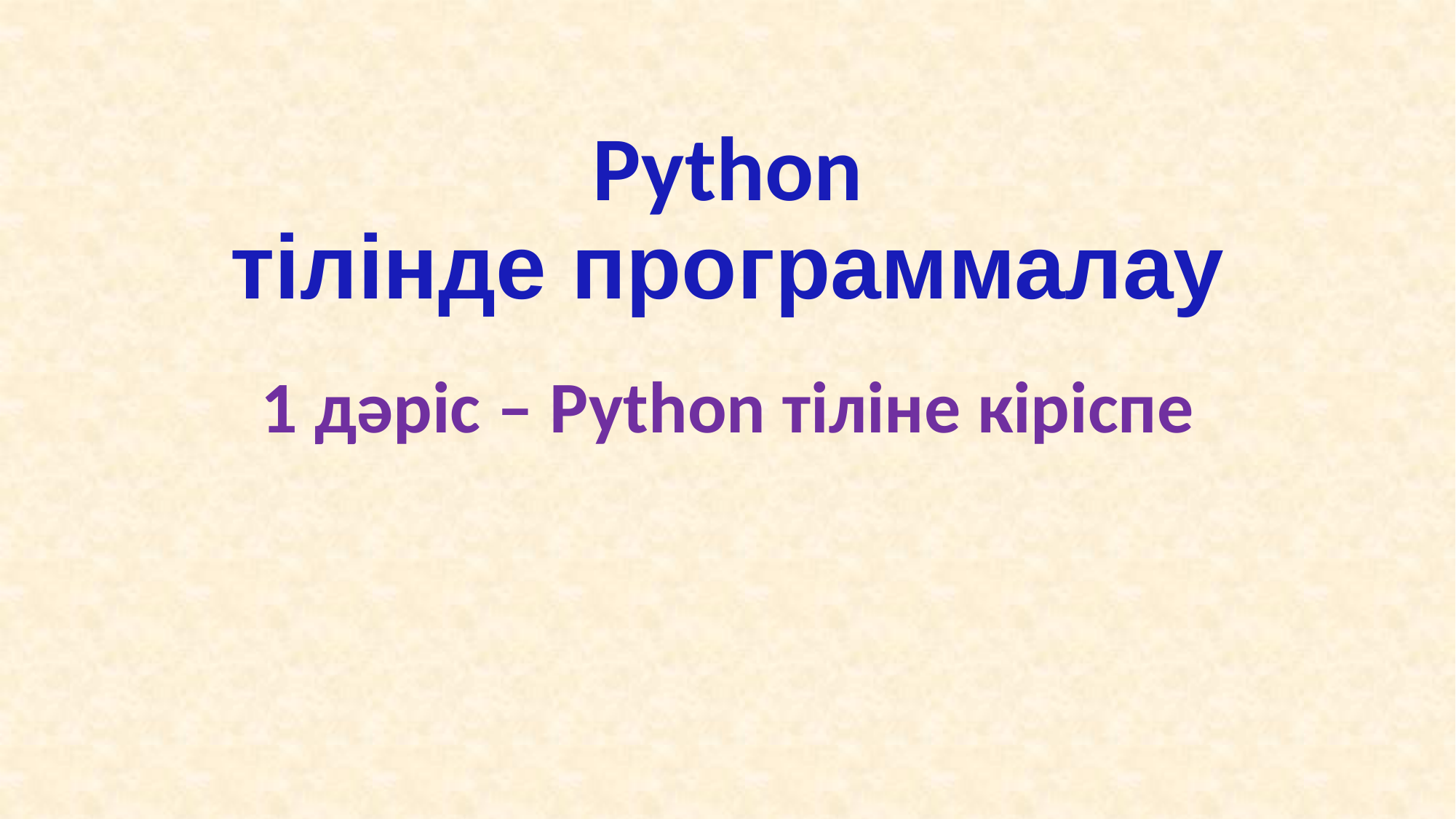

# Python тілінде программалау
1 дәріс – Python тіліне кіріспе